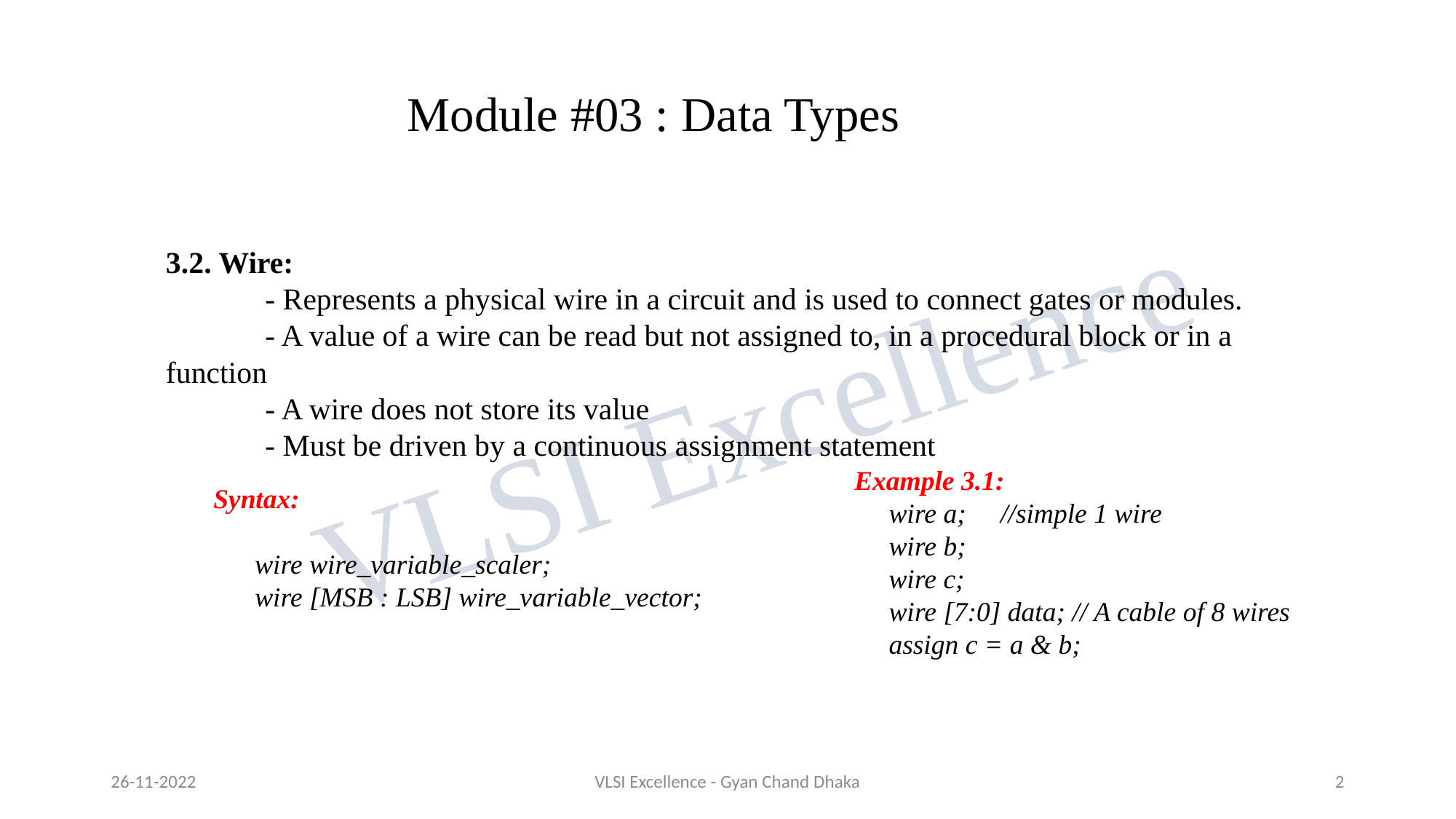

# Module #03 : Data Types
3.2. Wire:
             - Represents a physical wire in a circuit and is used to connect gates or modules.
             - A value of a wire can be read but not assigned to, in a procedural block or in a function
             - A wire does not store its value
             - Must be driven by a continuous assignment statement

Example 3.1:
     wire a;     //simple 1 wire
     wire b;
     wire c;
     wire [7:0] data; // A cable of 8 wires
     assign c = a & b;
Syntax:

      wire wire_variable_scaler;
      wire [MSB : LSB] wire_variable_vector;
26-11-2022
VLSI Excellence - Gyan Chand Dhaka
2